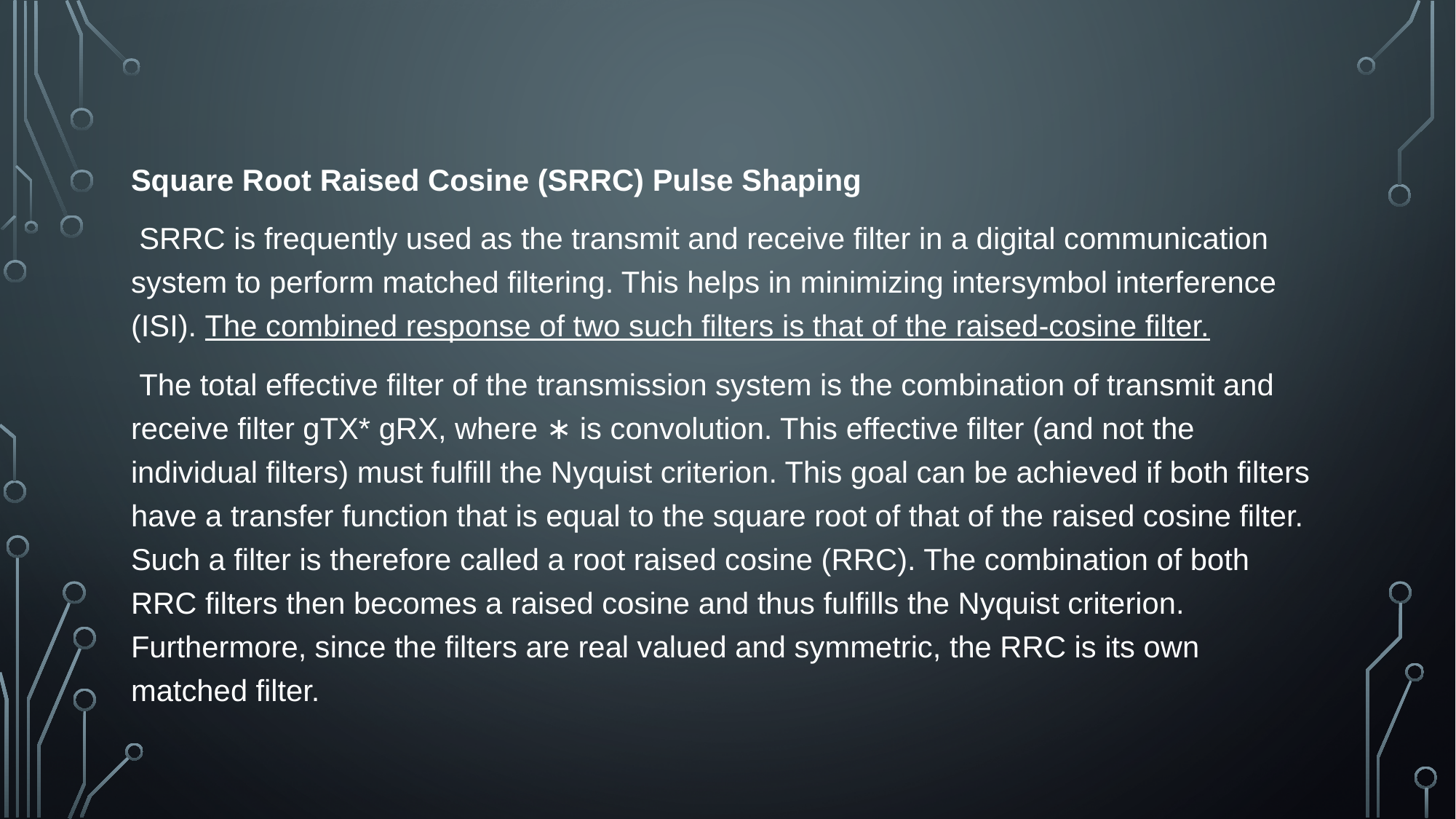

Square Root Raised Cosine (SRRC) Pulse Shaping
 SRRC is frequently used as the transmit and receive filter in a digital communication system to perform matched filtering. This helps in minimizing intersymbol interference (ISI). The combined response of two such filters is that of the raised-cosine filter.
 The total effective filter of the transmission system is the combination of transmit and receive filter gTX* gRX, where ∗ is convolution. This effective filter (and not the individual filters) must fulfill the Nyquist criterion. This goal can be achieved if both filters have a transfer function that is equal to the square root of that of the raised cosine filter. Such a filter is therefore called a root raised cosine (RRC). The combination of both RRC filters then becomes a raised cosine and thus fulfills the Nyquist criterion. Furthermore, since the filters are real valued and symmetric, the RRC is its own matched filter.